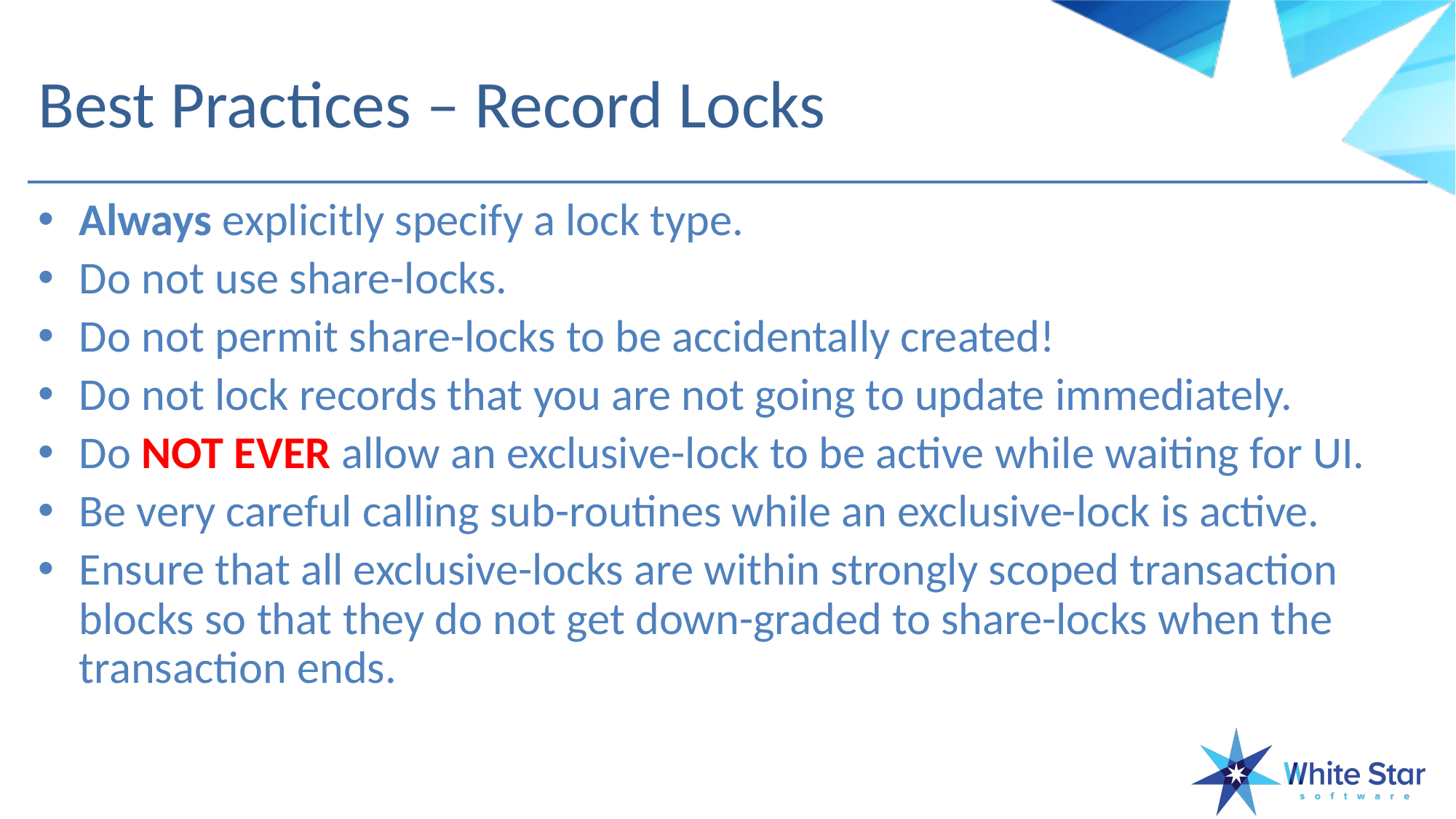

# Best Practices – Record Locks
Always explicitly specify a lock type.
Do not use share-locks.
Do not permit share-locks to be accidentally created!
Do not lock records that you are not going to update immediately.
Do NOT EVER allow an exclusive-lock to be active while waiting for UI.
Be very careful calling sub-routines while an exclusive-lock is active.
Ensure that all exclusive-locks are within strongly scoped transaction blocks so that they do not get down-graded to share-locks when the transaction ends.